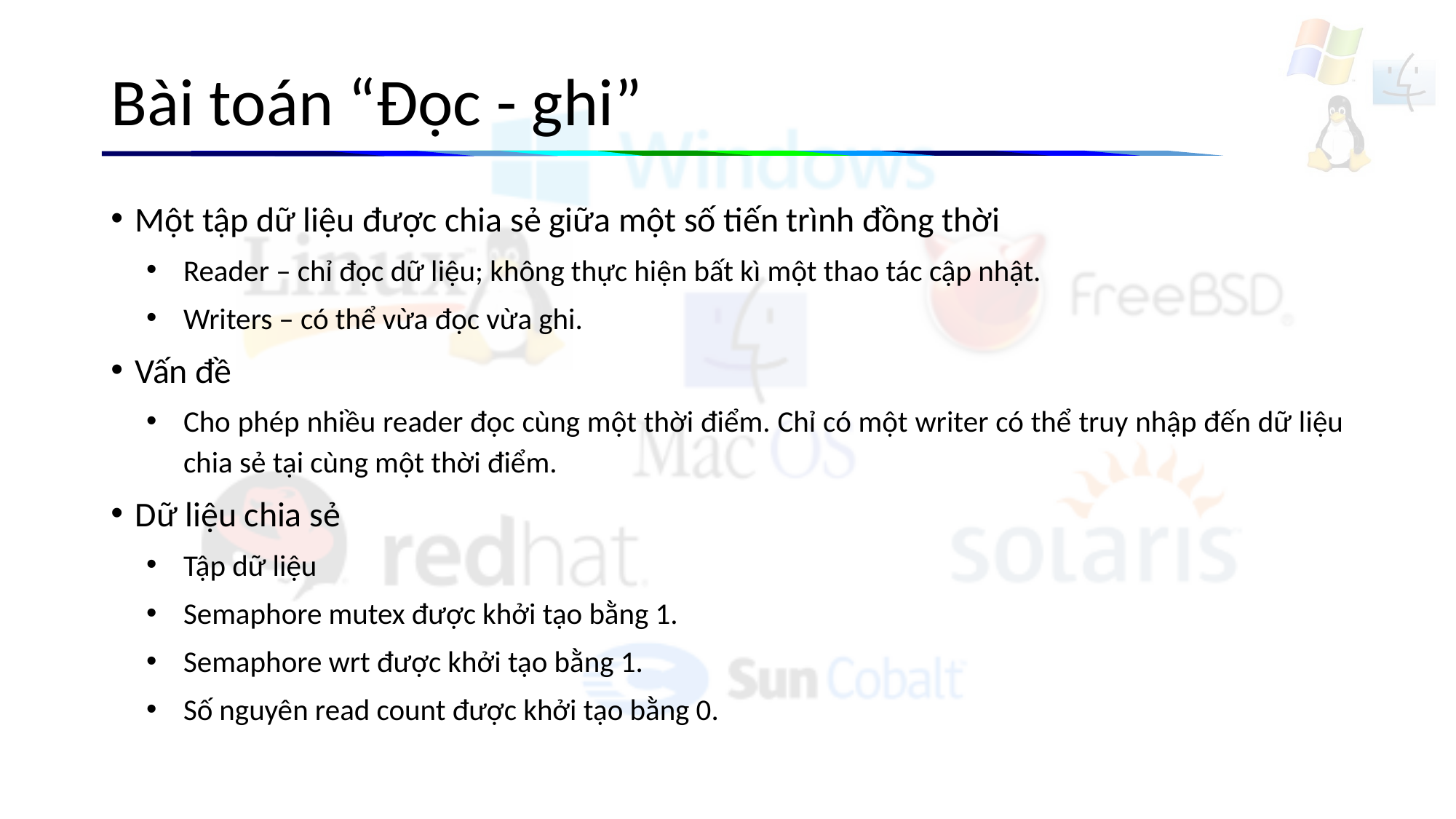

# Bài toán “Đọc - ghi”
Một tập dữ liệu được chia sẻ giữa một số tiến trình đồng thời
Reader – chỉ đọc dữ liệu; không thực hiện bất kì một thao tác cập nhật.
Writers – có thể vừa đọc vừa ghi.
Vấn đề
Cho phép nhiều reader đọc cùng một thời điểm. Chỉ có một writer có thể truy nhập đến dữ liệu chia sẻ tại cùng một thời điểm.
Dữ liệu chia sẻ
Tập dữ liệu
Semaphore mutex được khởi tạo bằng 1.
Semaphore wrt được khởi tạo bằng 1.
Số nguyên read count được khởi tạo bằng 0.